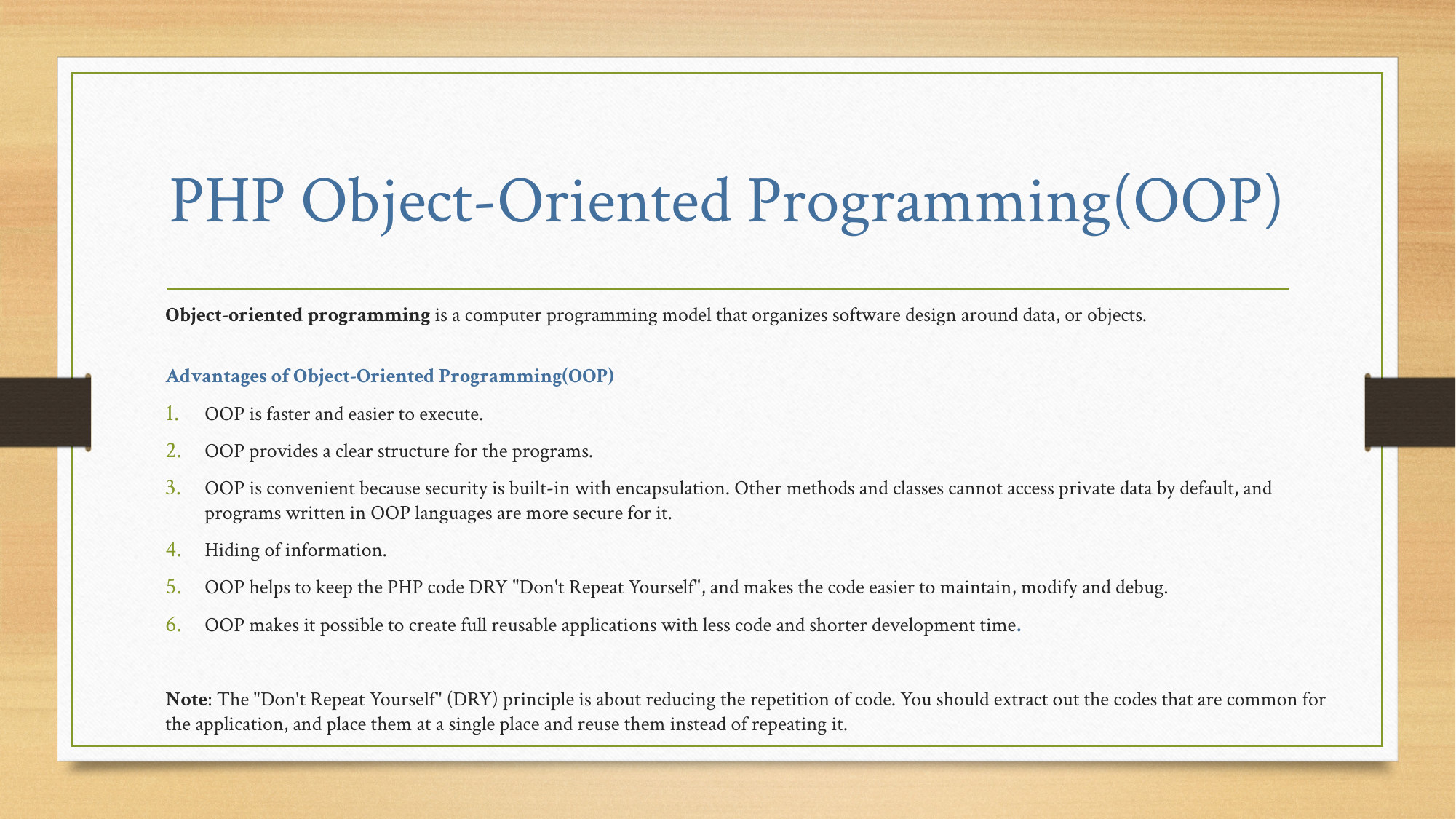

# PHP Object-Oriented Programming(OOP)
Object-oriented programming is a computer programming model that organizes software design around data, or objects.
Advantages of Object-Oriented Programming(OOP)
OOP is faster and easier to execute.
OOP provides a clear structure for the programs.
OOP is convenient because security is built-in with encapsulation. Other methods and classes cannot access private data by default, and programs written in OOP languages are more secure for it.
Hiding of information.
OOP helps to keep the PHP code DRY "Don't Repeat Yourself", and makes the code easier to maintain, modify and debug.
OOP makes it possible to create full reusable applications with less code and shorter development time.

Note: The "Don't Repeat Yourself" (DRY) principle is about reducing the repetition of code. You should extract out the codes that are common for the application, and place them at a single place and reuse them instead of repeating it.